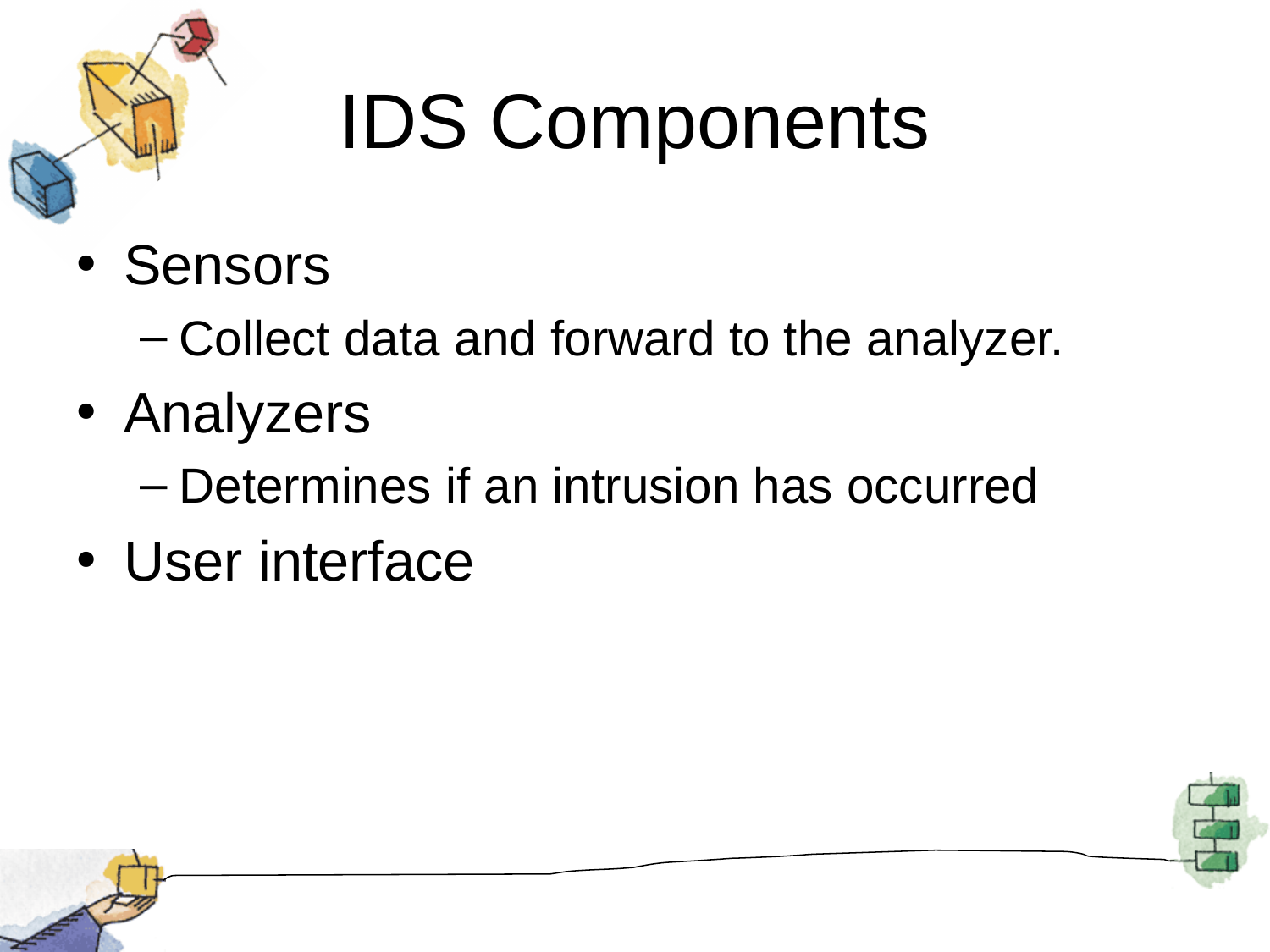

# IDS Components
Sensors
Collect data and forward to the analyzer.
Analyzers
Determines if an intrusion has occurred
User interface